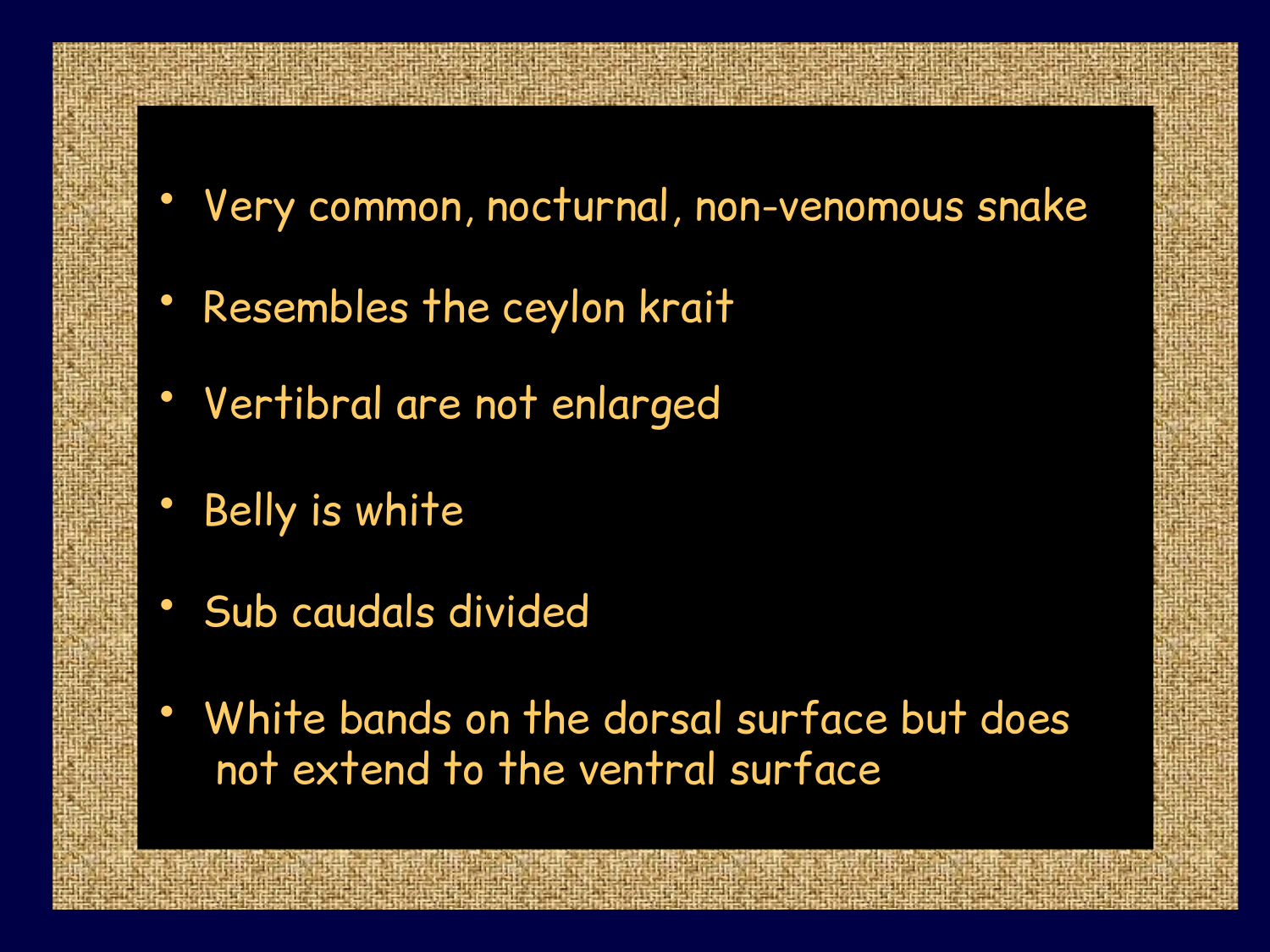

Very common, nocturnal, non-venomous snake
 Resembles the ceylon krait
 Vertibral are not enlarged
 Belly is white
 Sub caudals divided
 White bands on the dorsal surface but does
  not extend to the ventral surface

47